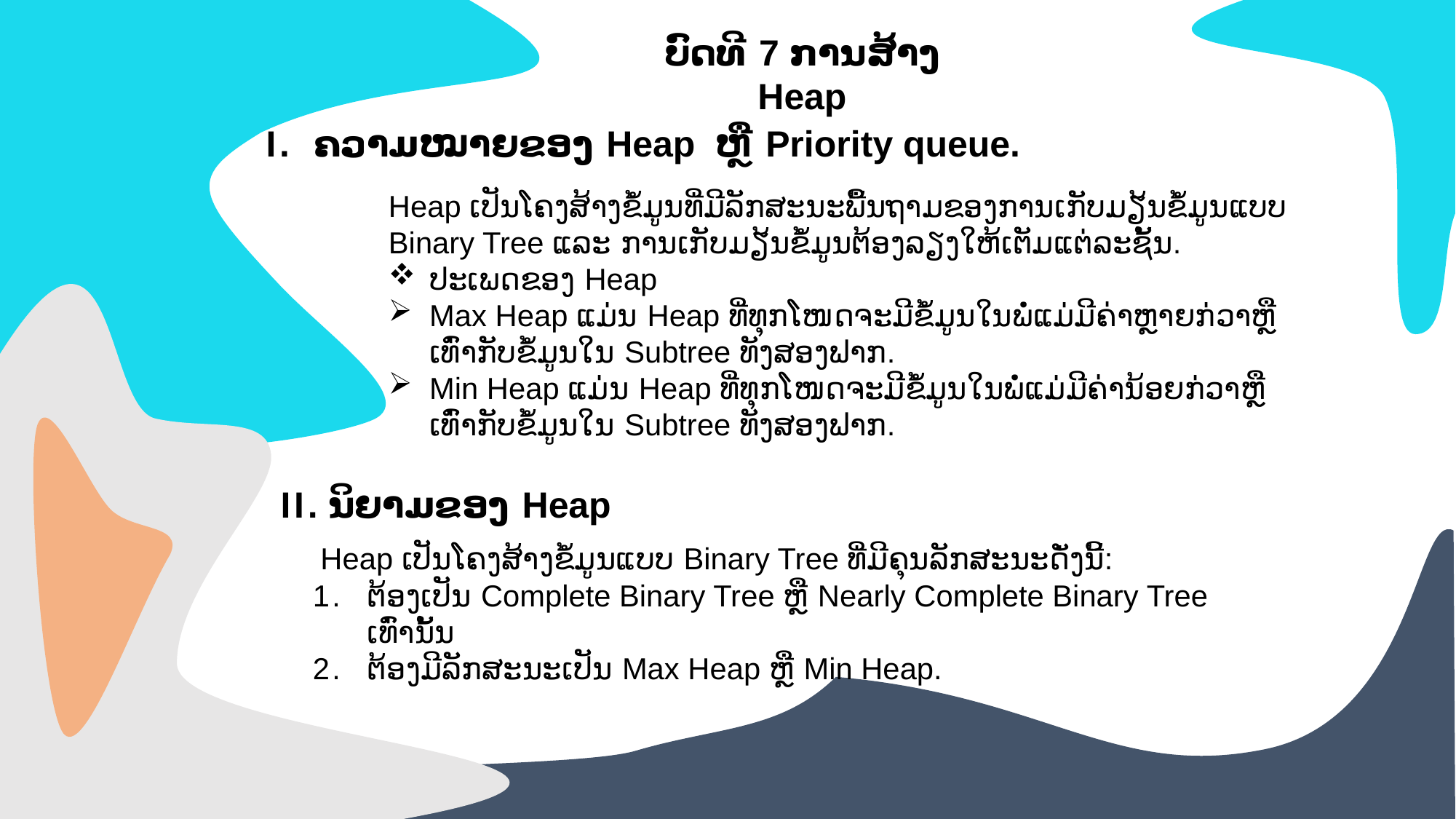

+

ບົດທີ 7 ການສ້າງ Heap
ຄວາມໝາຍຂອງ Heap  ຫຼື Priority queue.

Heap ເປັນໂຄງສ້າງຂໍ້ມູນທີ່ມີລັກສະນະພື້ນຖາມຂອງການເກັບມຽ້ນຂໍ້ມູນແບບ Binary Tree ແລະ ການເກັບມຽ້ນຂໍ້ມູນຕ້ອງລຽງໃຫ້ເຕັມແຕ່ລະຊັ້ນ.
ປະເພດຂອງ Heap
Max Heap ແມ່ນ Heap ທີ່ທຸກໂໜດຈະມີຂໍ້ມູນໃນພໍ່ແມ່ມີຄ່າຫຼາຍກ່ວາຫຼືເທົ່າກັບຂໍ້ມູນໃນ Subtree ທັງສອງຟາກ.
Min Heap ແມ່ນ Heap ທີ່ທຸກໂໜດຈະມີຂໍ້ມູນໃນພໍ່ແມ່ມີຄ່ານ້ອຍກ່ວາຫຼືເທົ່າກັບຂໍ້ມູນໃນ Subtree ທັງສອງຟາກ.

ນິຍາມຂອງ Heap

 Heap ເປັນໂຄງສ້າງຂໍ້ມູນແບບ Binary Tree ທີ່ມີຄຸນລັກສະນະດັ່ງນີ້:
ຕ້ອງເປັນ Complete Binary Tree ຫຼື Nearly Complete Binary Tree ເທົ່ານັ້ນ
ຕ້ອງມີລັກສະນະເປັນ Max Heap ຫຼື Min Heap.